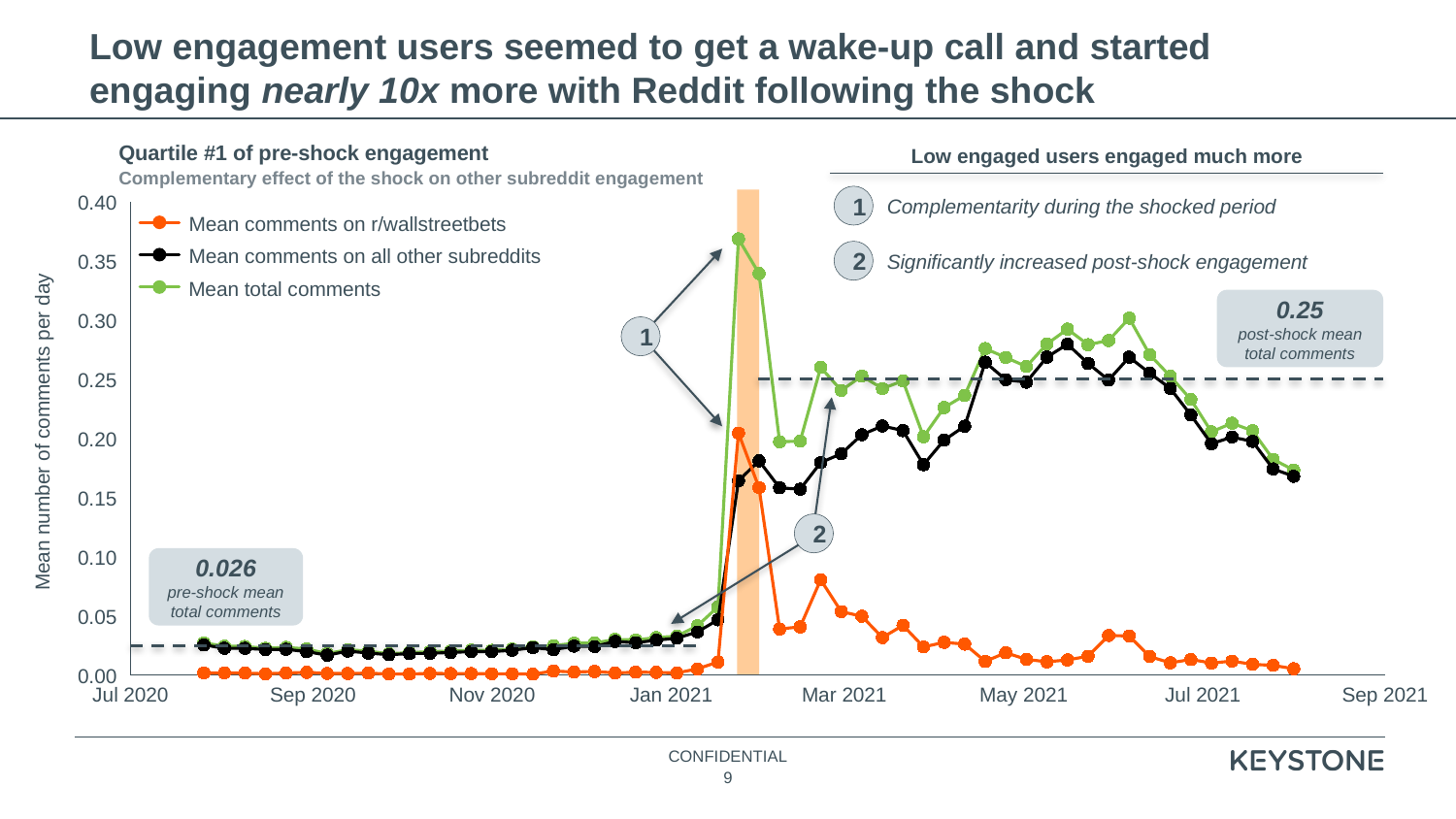

# Low engagement users seemed to get a wake-up call and started engaging nearly 10x more with Reddit following the shock
Low engaged users engaged much more
Quartile #1 of pre-shock engagement
Complementary effect of the shock on other subreddit engagement
1
Complementarity during the shocked period

### Chart

| Category |  |  |  |
|---|---|---|---|
0.40

Mean comments on r/wallstreetbets

2
Significantly increased post-shock engagement
Mean comments on all other subreddits
0.35

Mean total comments

0.25
post-shock mean total comments
0.30
1

0.25
Mean number of comments per day
0.20
0.15
2

0.10
0.026
pre-shock mean total comments
0.05
0.00
Jul 2020
Sep 2020
Nov 2020
Jan 2021
Mar 2021
May 2021
Jul 2021
Sep 2021

9